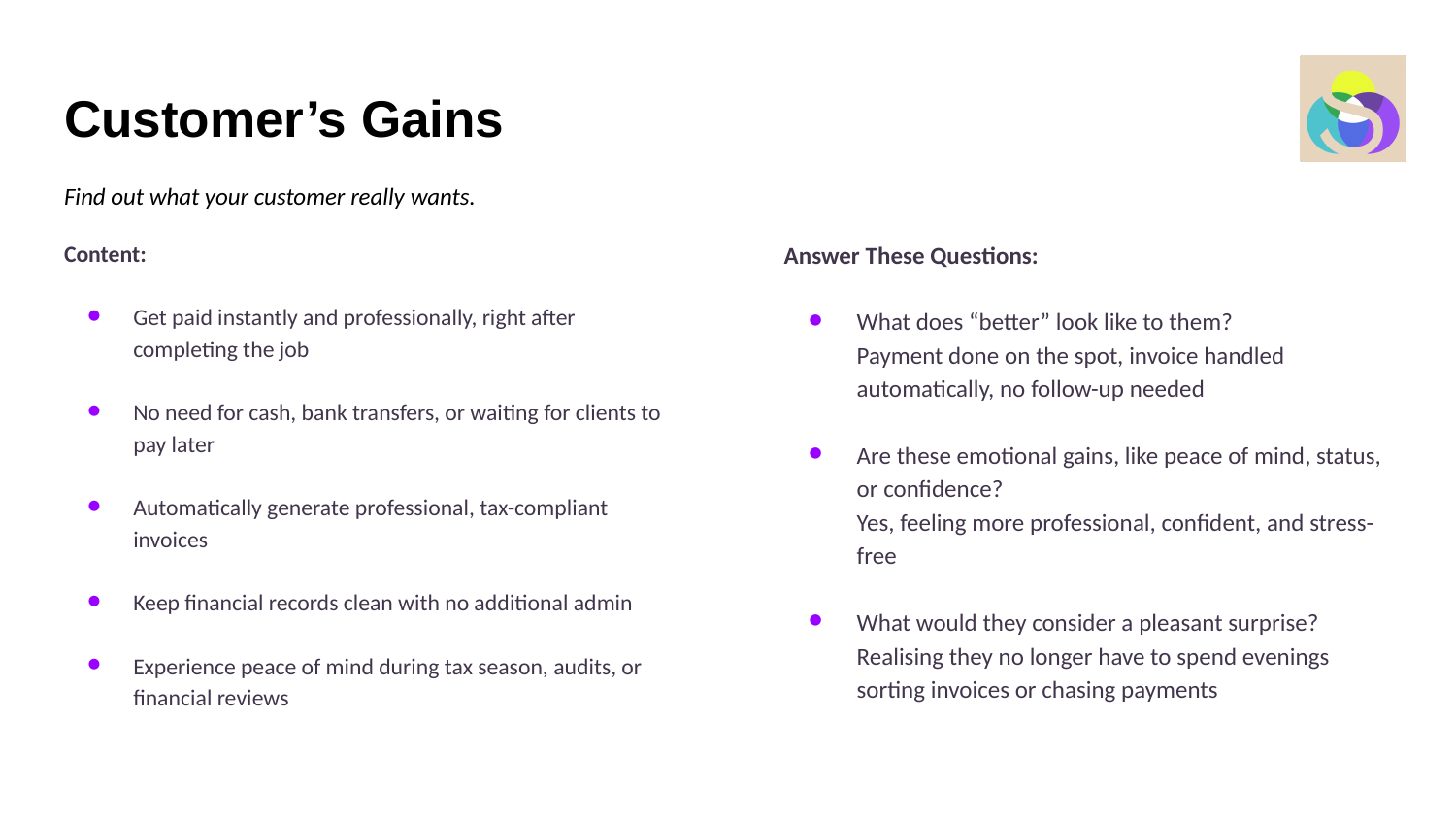

# Customer’s Gains
Find out what your customer really wants.
Content:

Get paid instantly and professionally, right after completing the job
No need for cash, bank transfers, or waiting for clients to pay later

Automatically generate professional, tax-compliant invoices

Keep financial records clean with no additional admin

Experience peace of mind during tax season, audits, or financial reviews

Answer These Questions:

What does “better” look like to them?
Payment done on the spot, invoice handled automatically, no follow-up needed

Are these emotional gains, like peace of mind, status, or confidence?
Yes, feeling more professional, confident, and stress-free
What would they consider a pleasant surprise?
Realising they no longer have to spend evenings sorting invoices or chasing payments